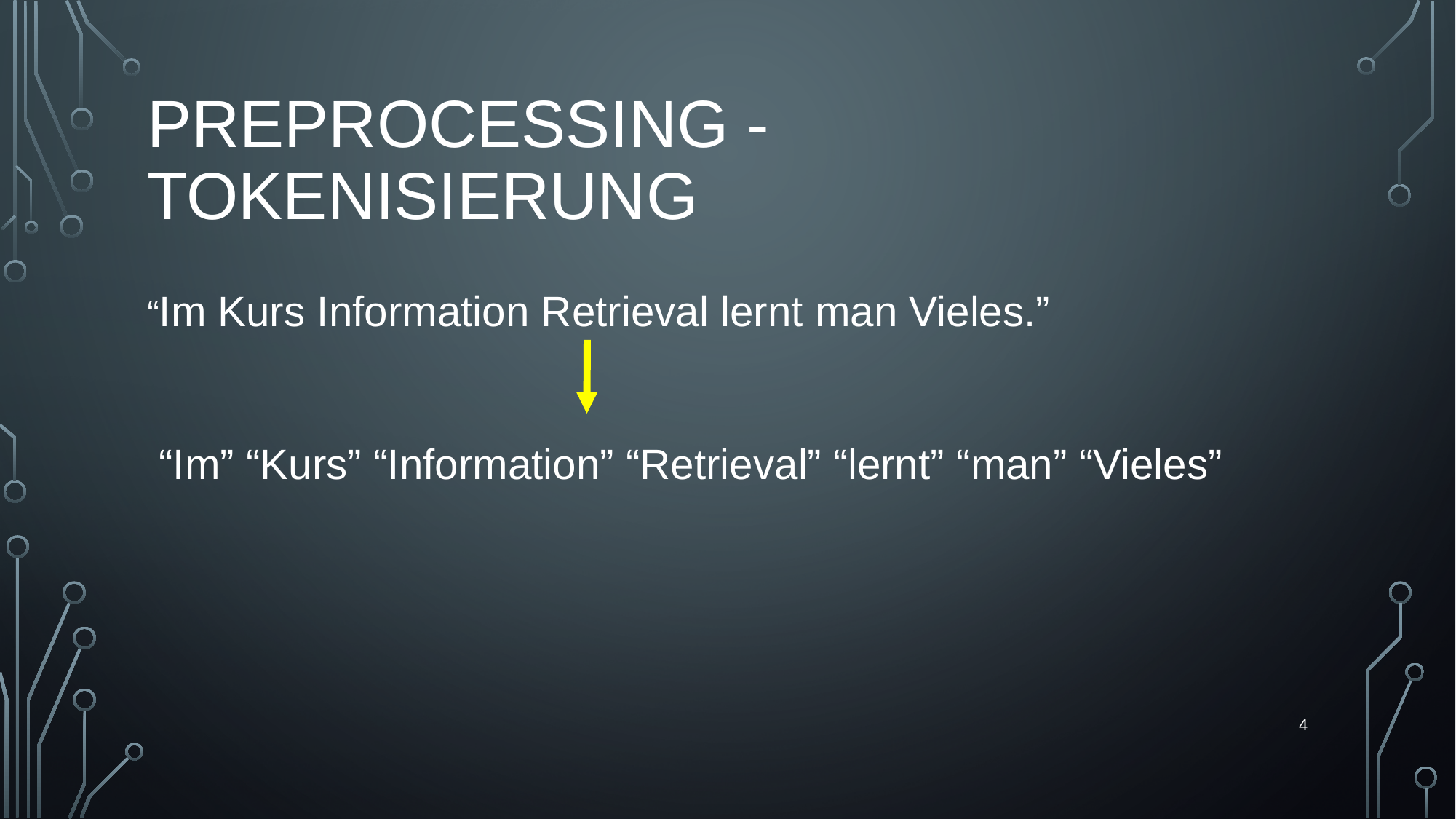

# Preprocessing - Tokenisierung
“Im Kurs Information Retrieval lernt man Vieles.”

 “Im” “Kurs” “Information” “Retrieval” “lernt” “man” “Vieles”
4